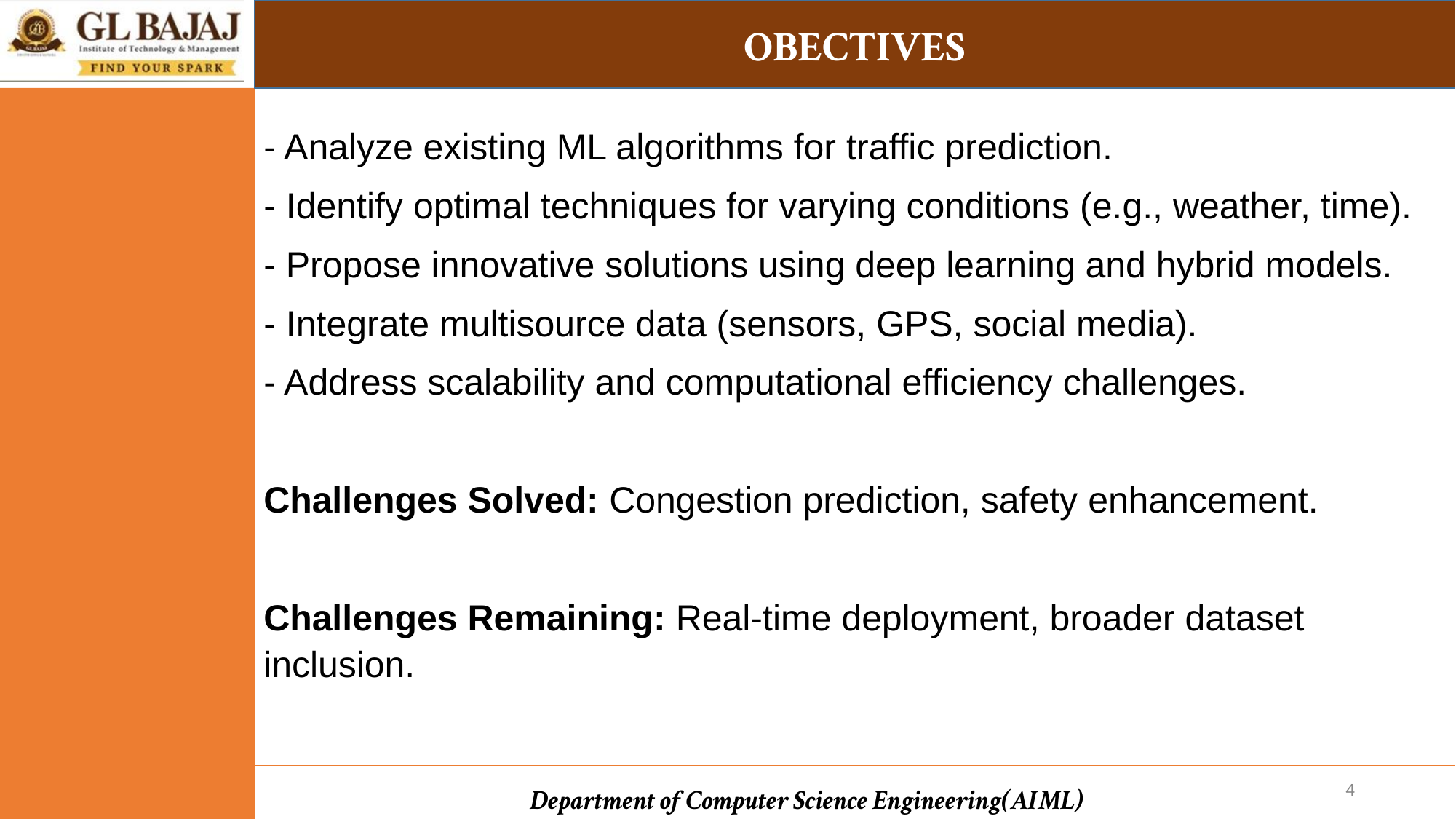

OBECTIVES

- Analyze existing ML algorithms for traffic prediction.
- Identify optimal techniques for varying conditions (e.g., weather, time).
- Propose innovative solutions using deep learning and hybrid models.
- Integrate multisource data (sensors, GPS, social media).
- Address scalability and computational efficiency challenges.

Challenges Solved: Congestion prediction, safety enhancement.

Challenges Remaining: Real-time deployment, broader dataset inclusion.

4
Department of Computer Science Engineering(AIML)